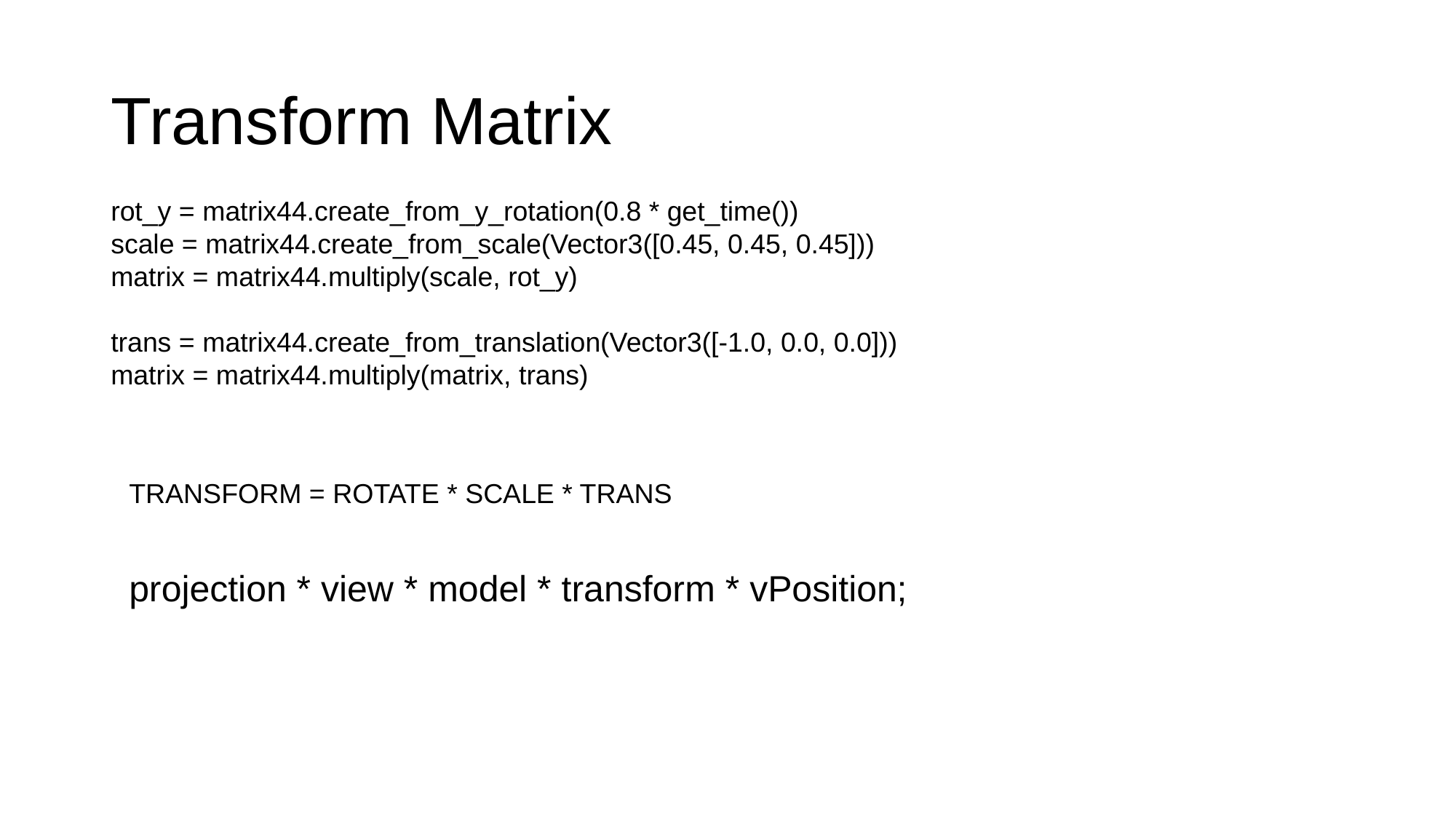

# Transform Matrix
rot_y = matrix44.create_from_y_rotation(0.8 * get_time())
scale = matrix44.create_from_scale(Vector3([0.45, 0.45, 0.45]))
matrix = matrix44.multiply(scale, rot_y)

trans = matrix44.create_from_translation(Vector3([-1.0, 0.0, 0.0]))
matrix = matrix44.multiply(matrix, trans)
TRANSFORM = ROTATE * SCALE * TRANS
projection * view * model * transform * vPosition;